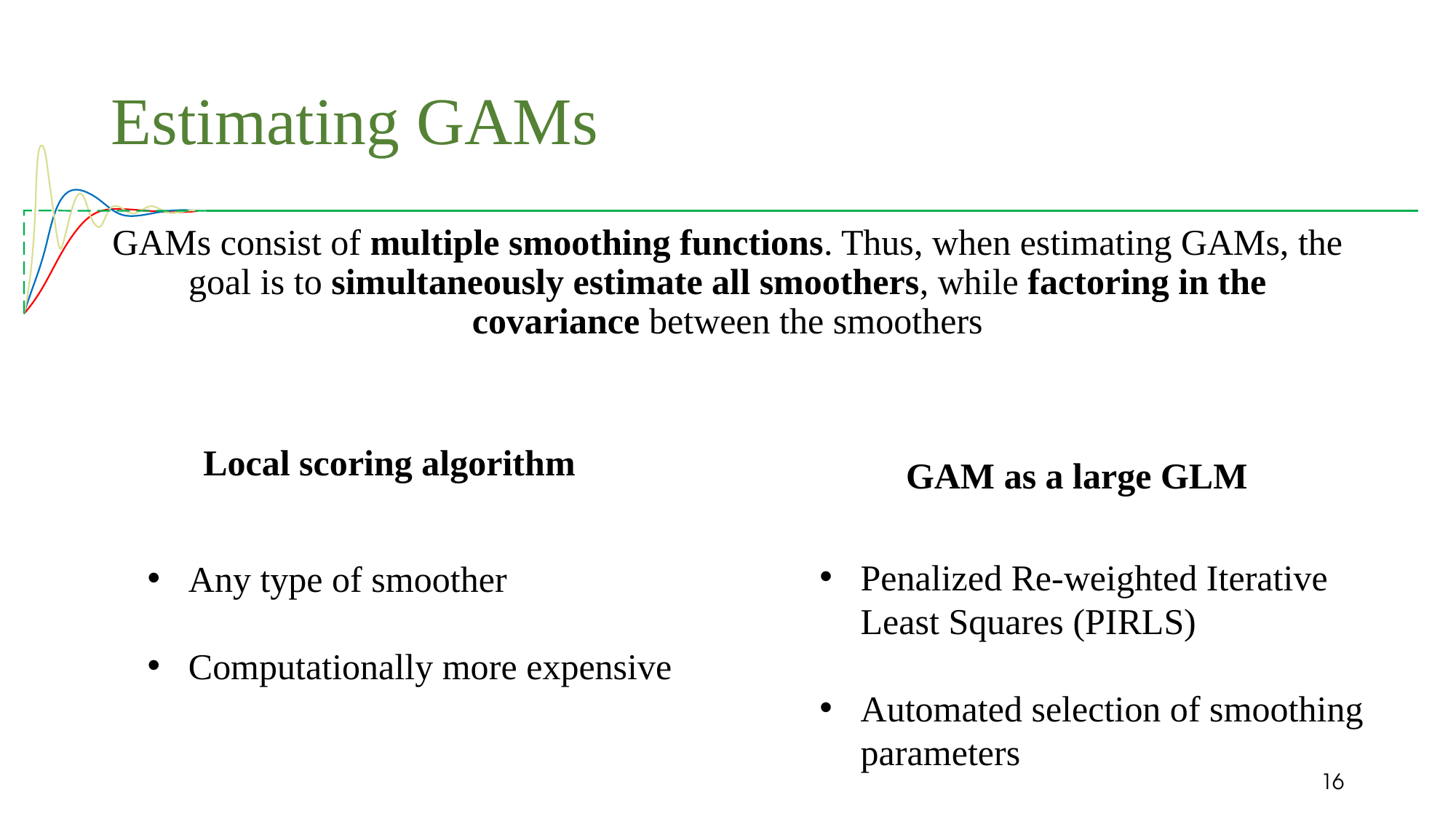

# Estimating GAMs
GAMs consist of multiple smoothing functions. Thus, when estimating GAMs, the goal is to simultaneously estimate all smoothers, while factoring in the covariance between the smoothers
GAM as a large GLM
Local scoring algorithm
Penalized Re-weighted Iterative Least Squares (PIRLS)

Automated selection of smoothing parameters
Any type of smoother

Computationally more expensive
16